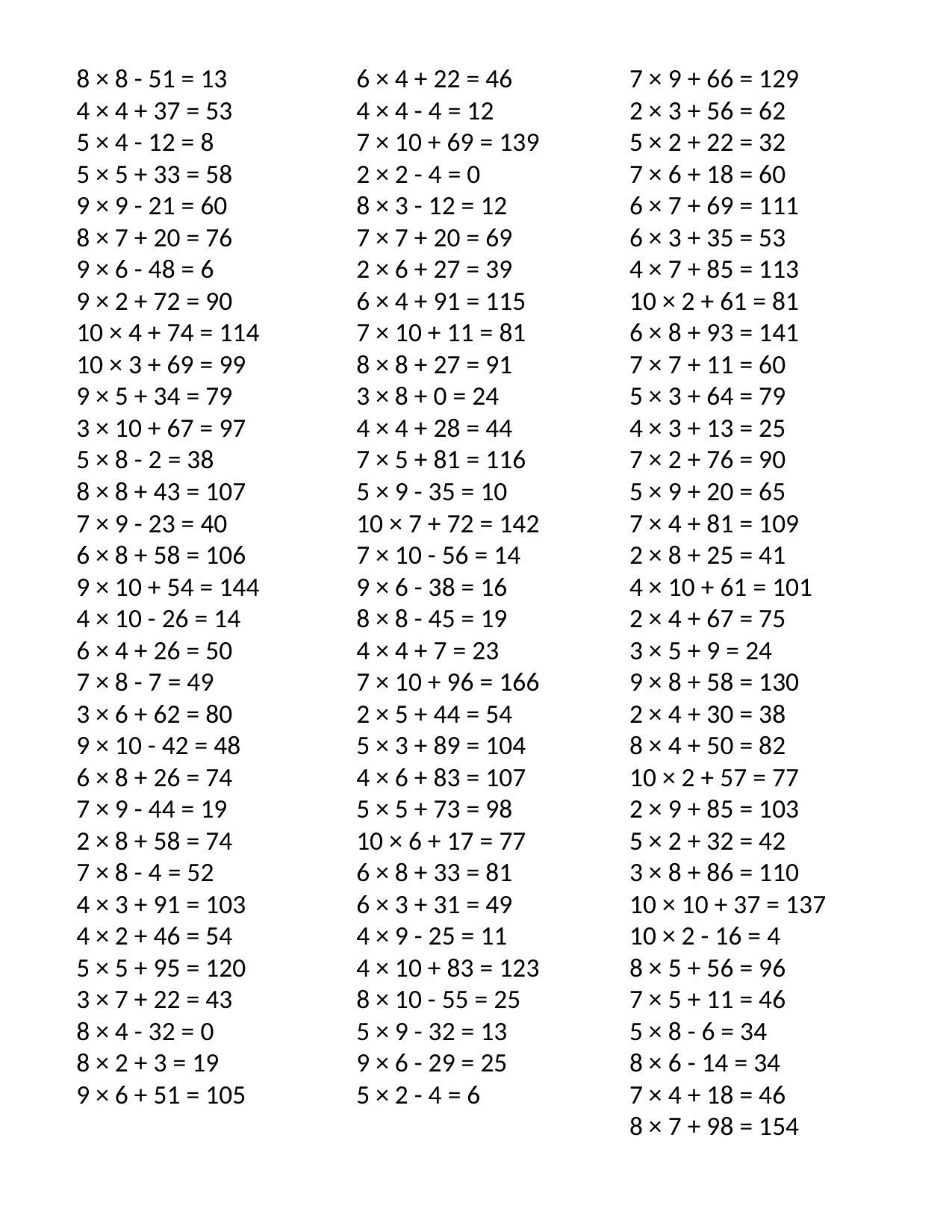

8 × 8 - 51 = 13
4 × 4 + 37 = 53
5 × 4 - 12 = 8
5 × 5 + 33 = 58
9 × 9 - 21 = 60
8 × 7 + 20 = 76
9 × 6 - 48 = 6
9 × 2 + 72 = 90
10 × 4 + 74 = 114
10 × 3 + 69 = 99
9 × 5 + 34 = 79
3 × 10 + 67 = 97
5 × 8 - 2 = 38
8 × 8 + 43 = 107
7 × 9 - 23 = 40
6 × 8 + 58 = 106
9 × 10 + 54 = 144
4 × 10 - 26 = 14
6 × 4 + 26 = 50
7 × 8 - 7 = 49
3 × 6 + 62 = 80
9 × 10 - 42 = 48
6 × 8 + 26 = 74
7 × 9 - 44 = 19
2 × 8 + 58 = 74
7 × 8 - 4 = 52
4 × 3 + 91 = 103
4 × 2 + 46 = 54
5 × 5 + 95 = 120
3 × 7 + 22 = 43
8 × 4 - 32 = 0
8 × 2 + 3 = 19
9 × 6 + 51 = 105

6 × 4 + 22 = 46
4 × 4 - 4 = 12
7 × 10 + 69 = 139
2 × 2 - 4 = 0
8 × 3 - 12 = 12
7 × 7 + 20 = 69
2 × 6 + 27 = 39
6 × 4 + 91 = 115
7 × 10 + 11 = 81
8 × 8 + 27 = 91
3 × 8 + 0 = 24
4 × 4 + 28 = 44
7 × 5 + 81 = 116
5 × 9 - 35 = 10
10 × 7 + 72 = 142
7 × 10 - 56 = 14
9 × 6 - 38 = 16
8 × 8 - 45 = 19
4 × 4 + 7 = 23
7 × 10 + 96 = 166
2 × 5 + 44 = 54
5 × 3 + 89 = 104
4 × 6 + 83 = 107
5 × 5 + 73 = 98
10 × 6 + 17 = 77
6 × 8 + 33 = 81
6 × 3 + 31 = 49
4 × 9 - 25 = 11
4 × 10 + 83 = 123
8 × 10 - 55 = 25
5 × 9 - 32 = 13
9 × 6 - 29 = 25
5 × 2 - 4 = 6

7 × 9 + 66 = 129
2 × 3 + 56 = 62
5 × 2 + 22 = 32
7 × 6 + 18 = 60
6 × 7 + 69 = 111
6 × 3 + 35 = 53
4 × 7 + 85 = 113
10 × 2 + 61 = 81
6 × 8 + 93 = 141
7 × 7 + 11 = 60
5 × 3 + 64 = 79
4 × 3 + 13 = 25
7 × 2 + 76 = 90
5 × 9 + 20 = 65
7 × 4 + 81 = 109
2 × 8 + 25 = 41
4 × 10 + 61 = 101
2 × 4 + 67 = 75
3 × 5 + 9 = 24
9 × 8 + 58 = 130
2 × 4 + 30 = 38
8 × 4 + 50 = 82
10 × 2 + 57 = 77
2 × 9 + 85 = 103
5 × 2 + 32 = 42
3 × 8 + 86 = 110
10 × 10 + 37 = 137
10 × 2 - 16 = 4
8 × 5 + 56 = 96
7 × 5 + 11 = 46
5 × 8 - 6 = 34
8 × 6 - 14 = 34
7 × 4 + 18 = 46
8 × 7 + 98 = 154